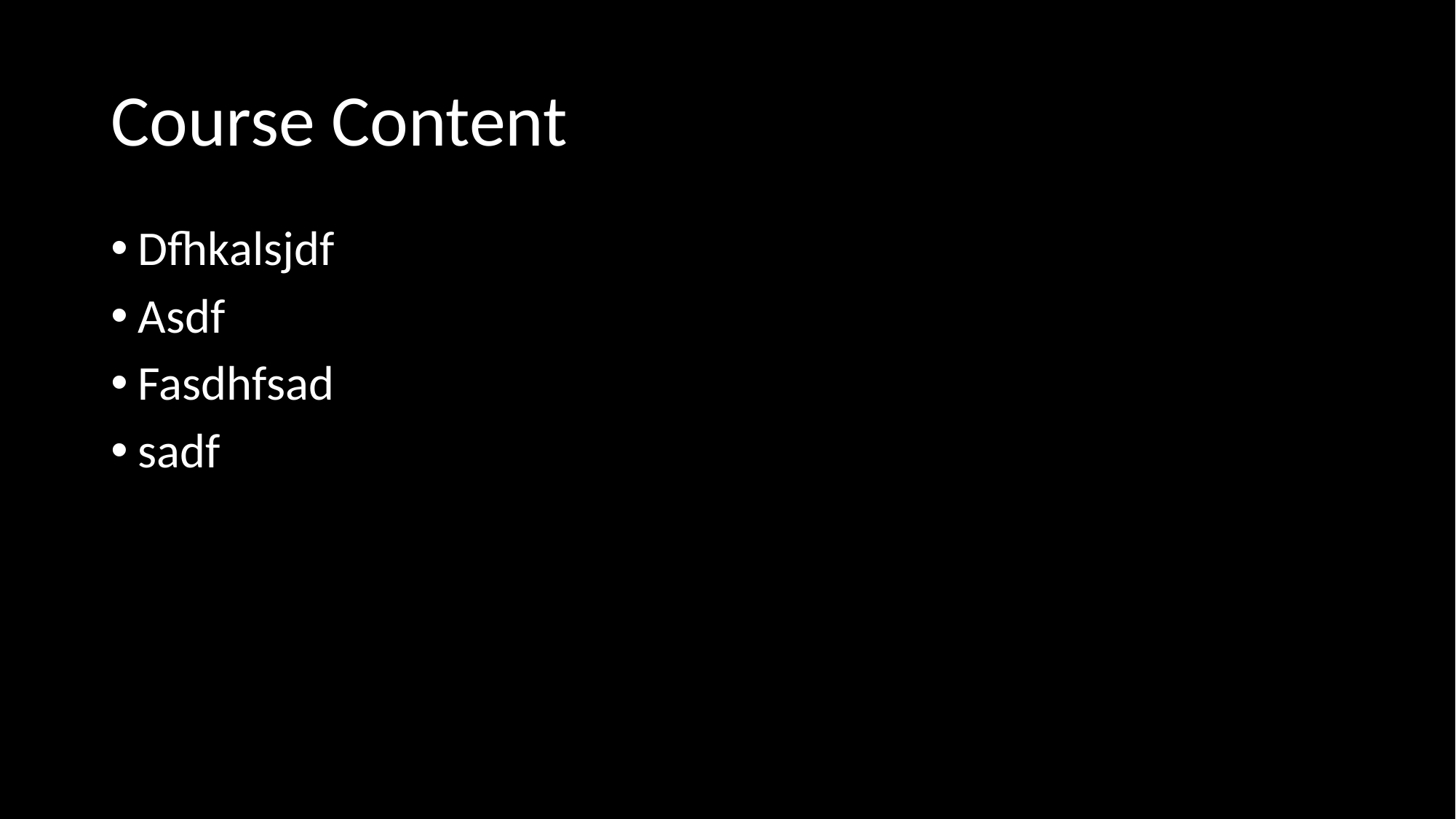

# Course Content
Dfhkalsjdf
Asdf
Fasdhfsad
sadf